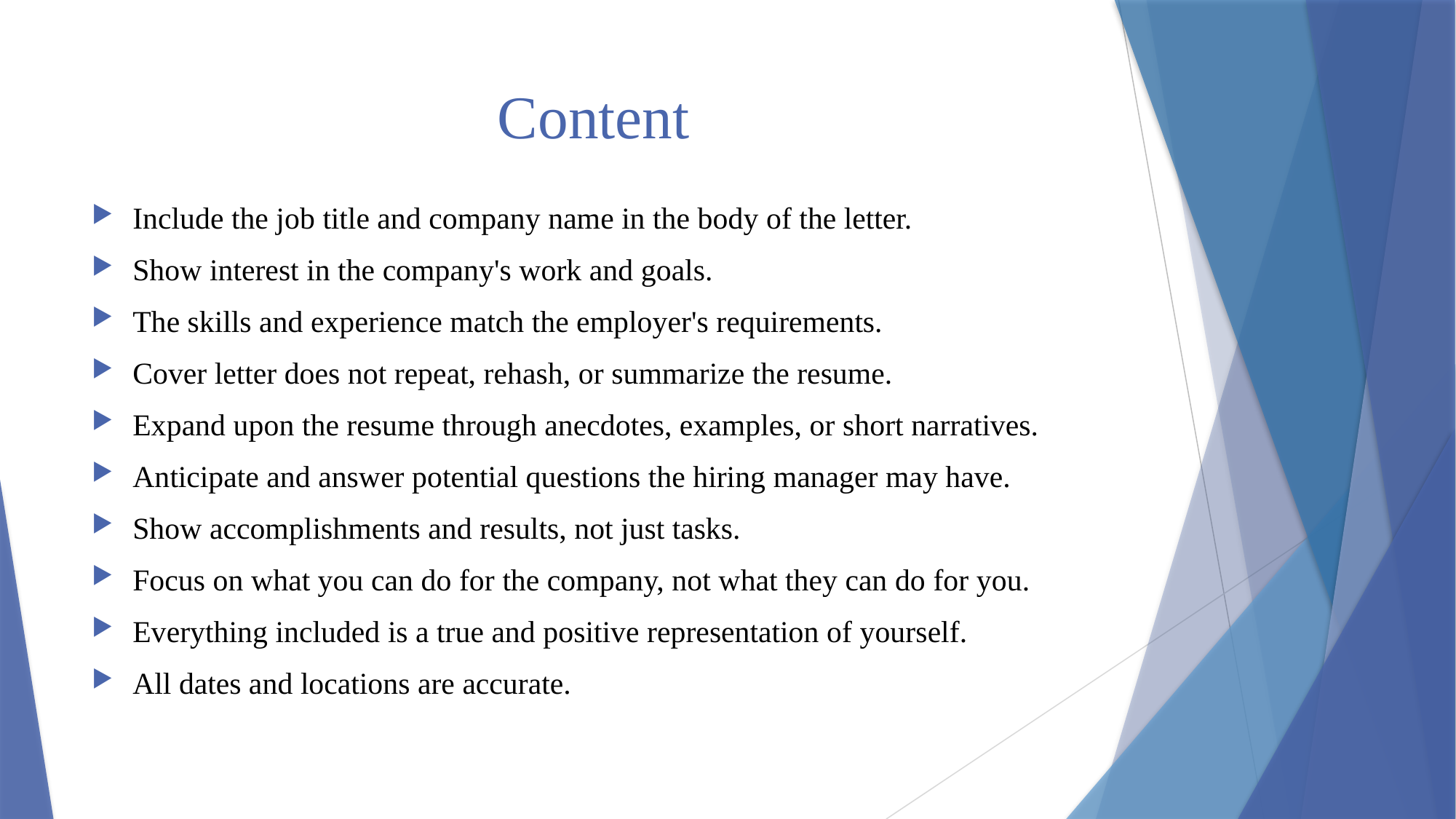

# Content
Include the job title and company name in the body of the letter.
Show interest in the company's work and goals.
The skills and experience match the employer's requirements.
Cover letter does not repeat, rehash, or summarize the resume.
Expand upon the resume through anecdotes, examples, or short narratives.
Anticipate and answer potential questions the hiring manager may have.
Show accomplishments and results, not just tasks.
Focus on what you can do for the company, not what they can do for you.
Everything included is a true and positive representation of yourself.
All dates and locations are accurate.